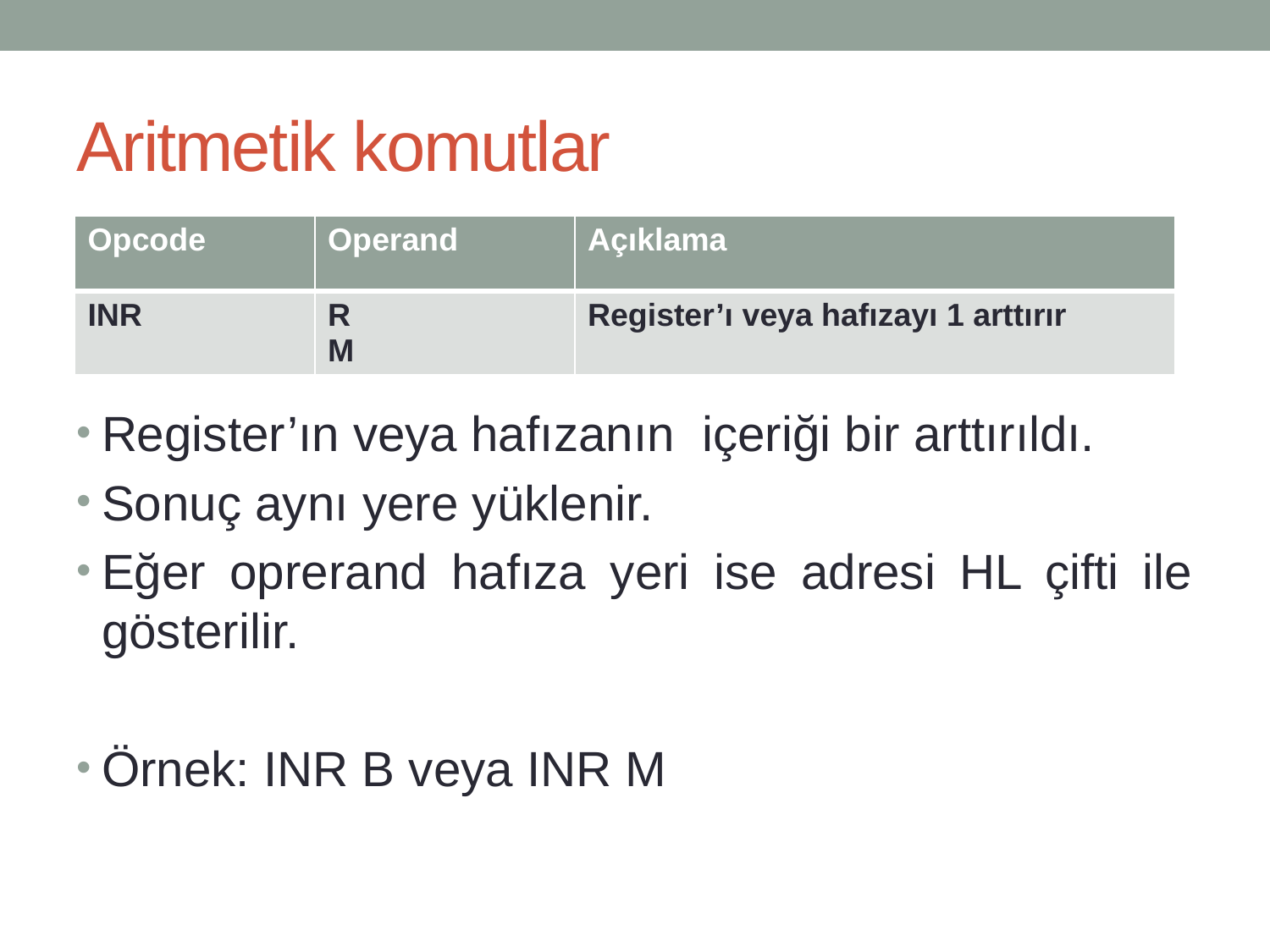

# Aritmetik komutlar
| Opcode | Operand | Açıklama |
| --- | --- | --- |
| INR | R M | Register’ı veya hafızayı 1 arttırır |
Register’ın veya hafızanın  içeriği bir arttırıldı.
Sonuç aynı yere yüklenir.
Eğer oprerand hafıza yeri ise adresi HL çifti ile gösterilir.

Örnek: INR B veya INR M